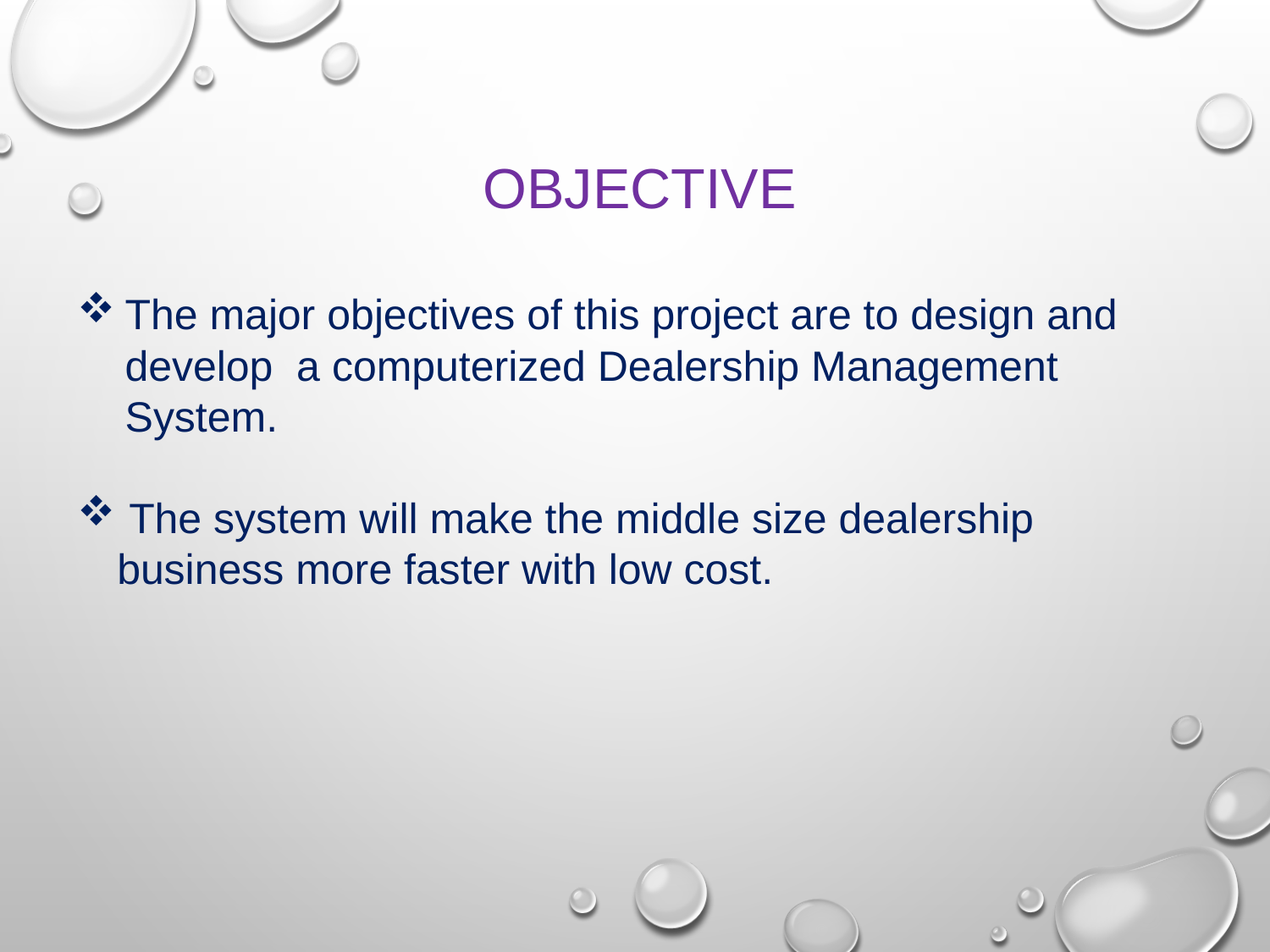

OBJECTIVE

The major objectives of this project are to design and develop  a computerized Dealership Management System.

 The system will make the middle size dealership business more faster with low cost.